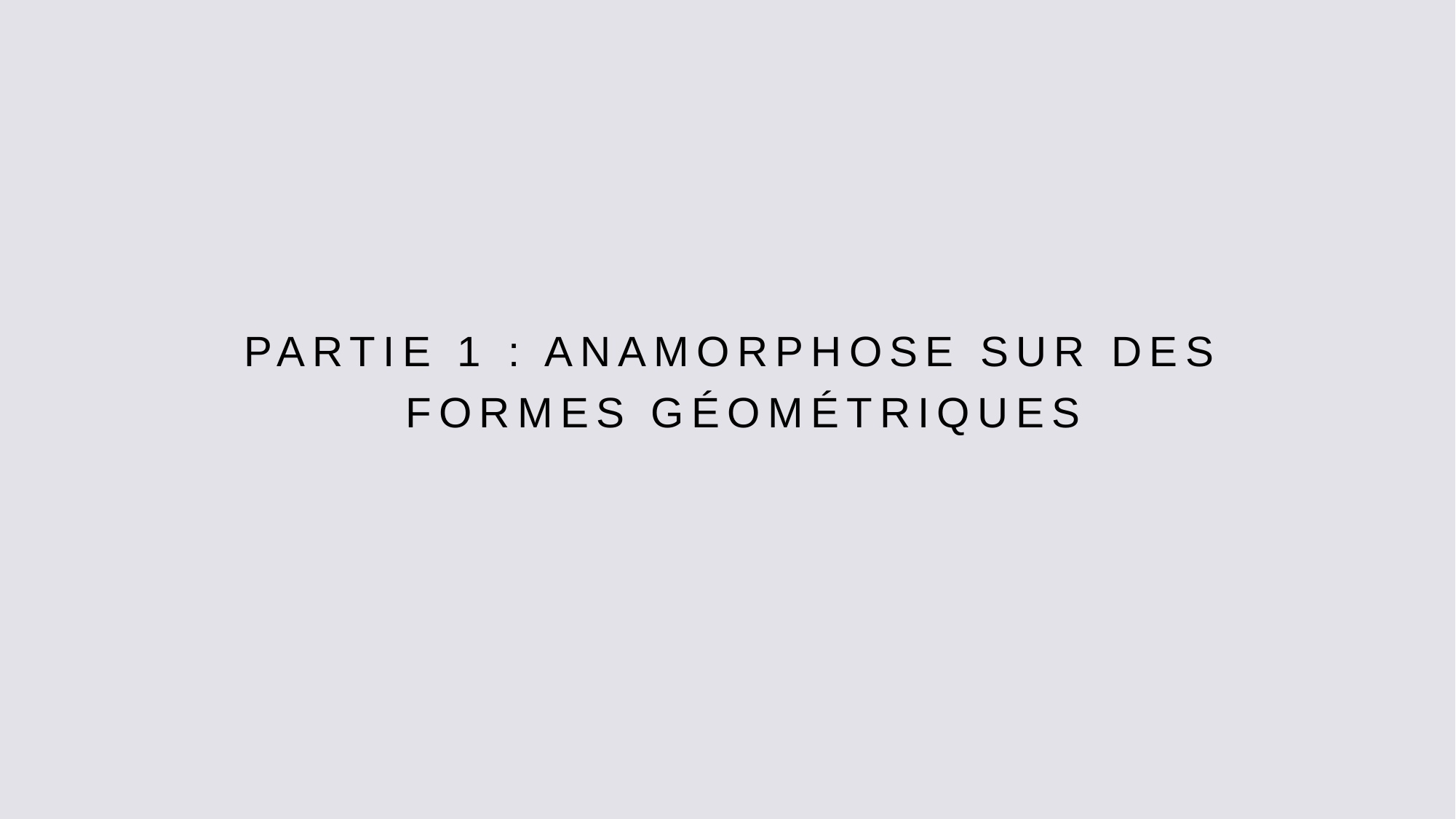

# Partie 1 : Anamorphose sur des formes Géométriques